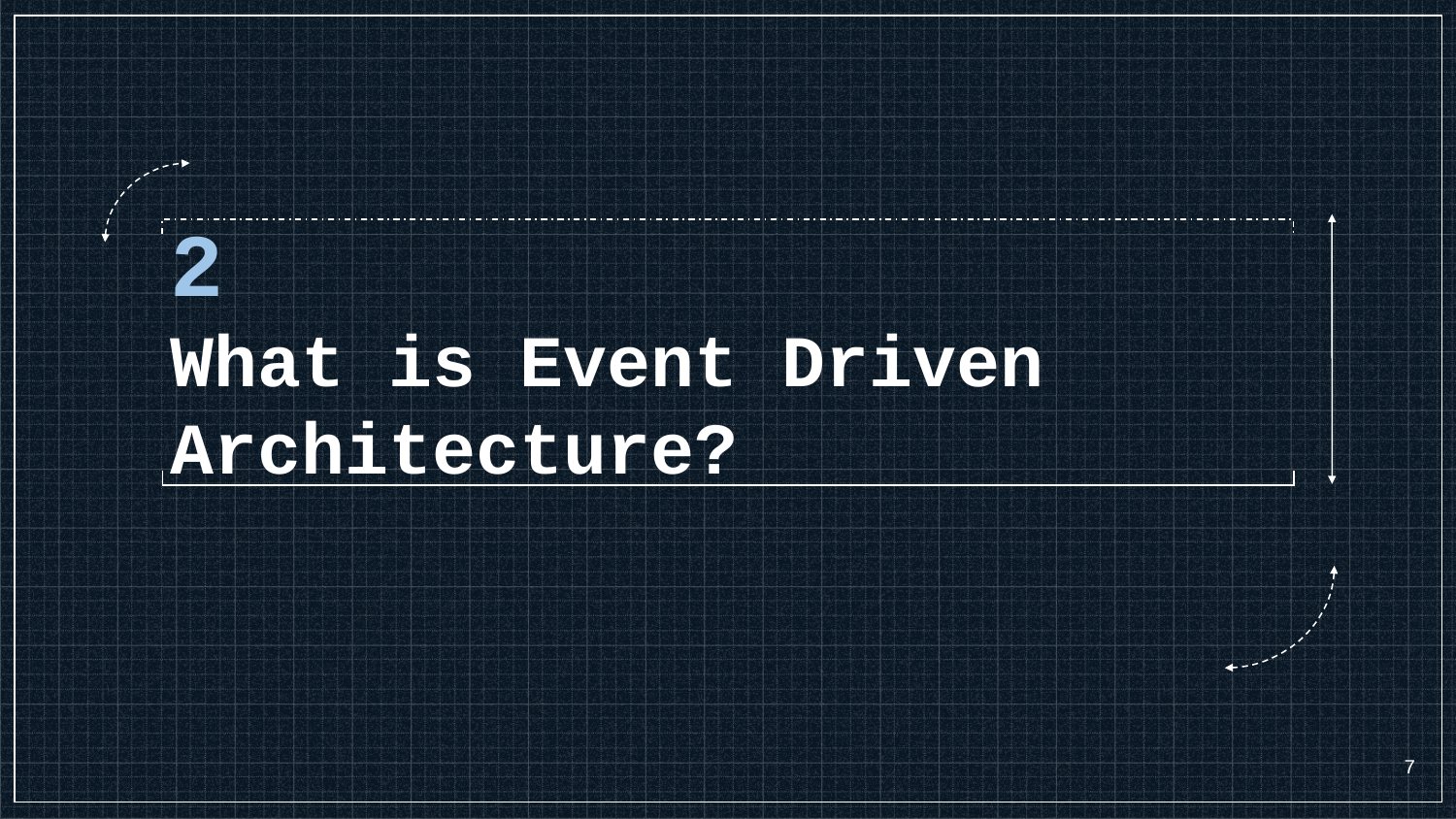

2
What is Event Driven Architecture?

7